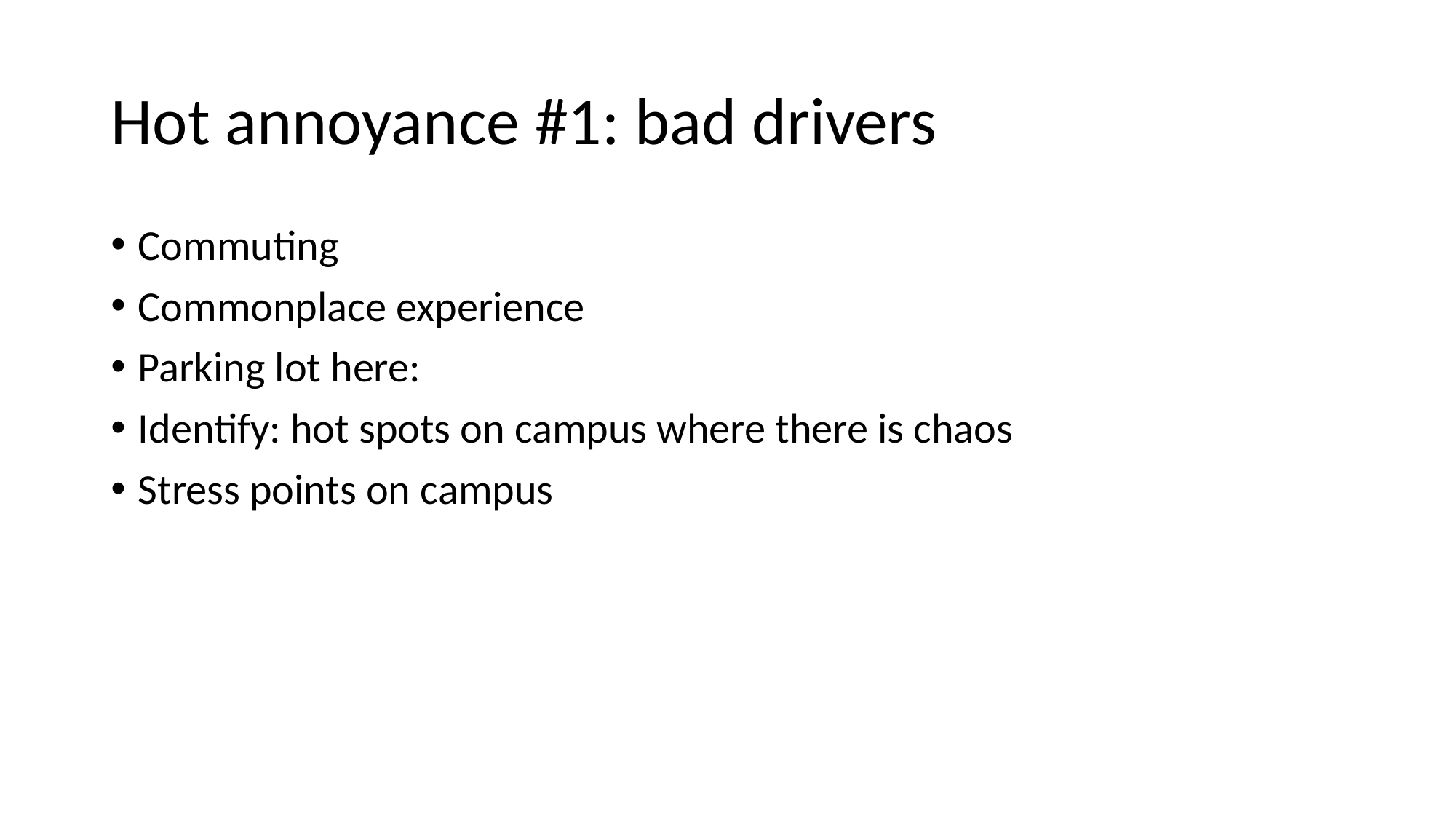

# Hot annoyance #1: bad drivers
Commuting
Commonplace experience
Parking lot here:
Identify: hot spots on campus where there is chaos
Stress points on campus